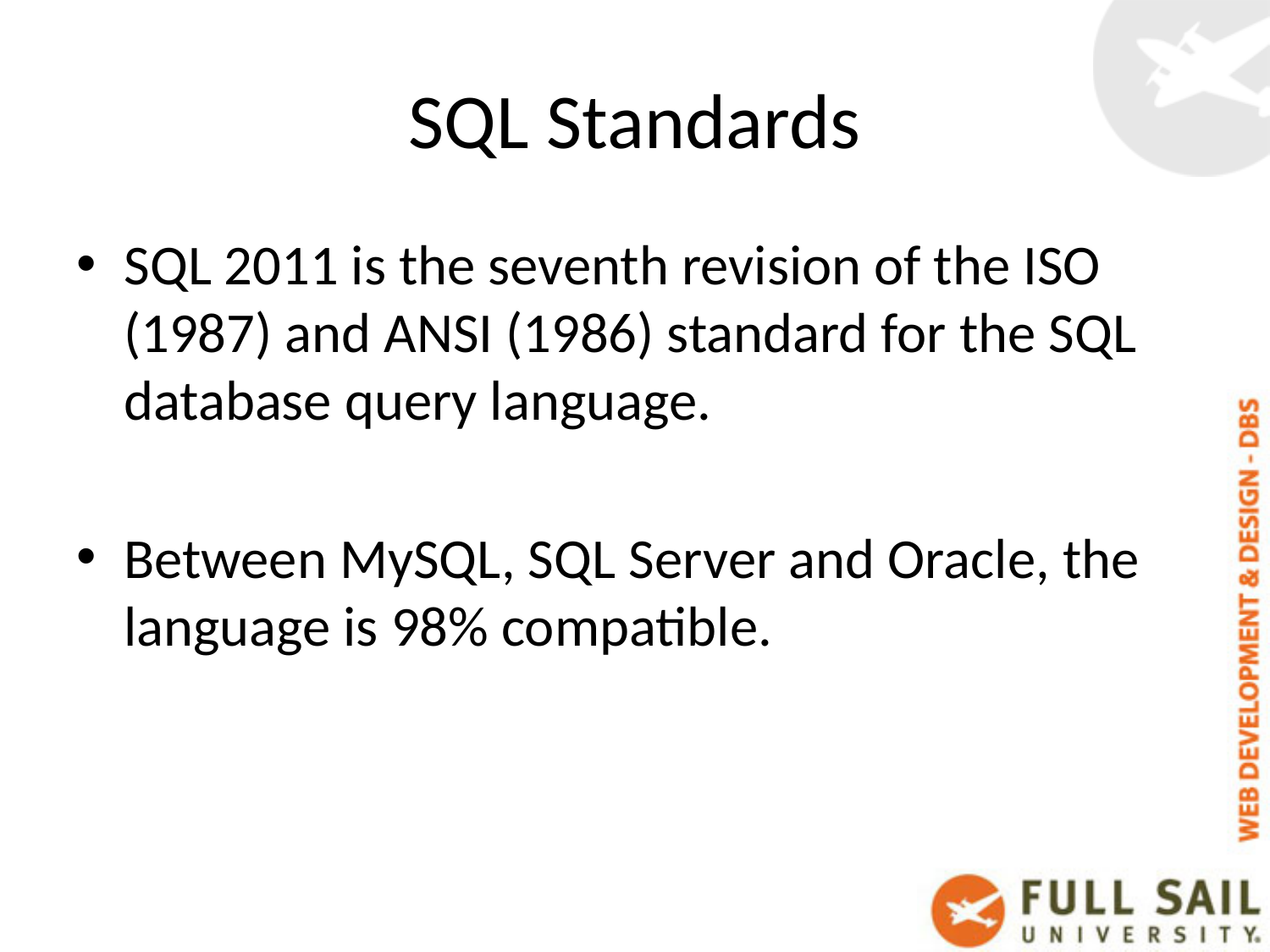

# SQL Standards
SQL 2011 is the seventh revision of the ISO (1987) and ANSI (1986) standard for the SQL database query language.

Between MySQL, SQL Server and Oracle, the language is 98% compatible.